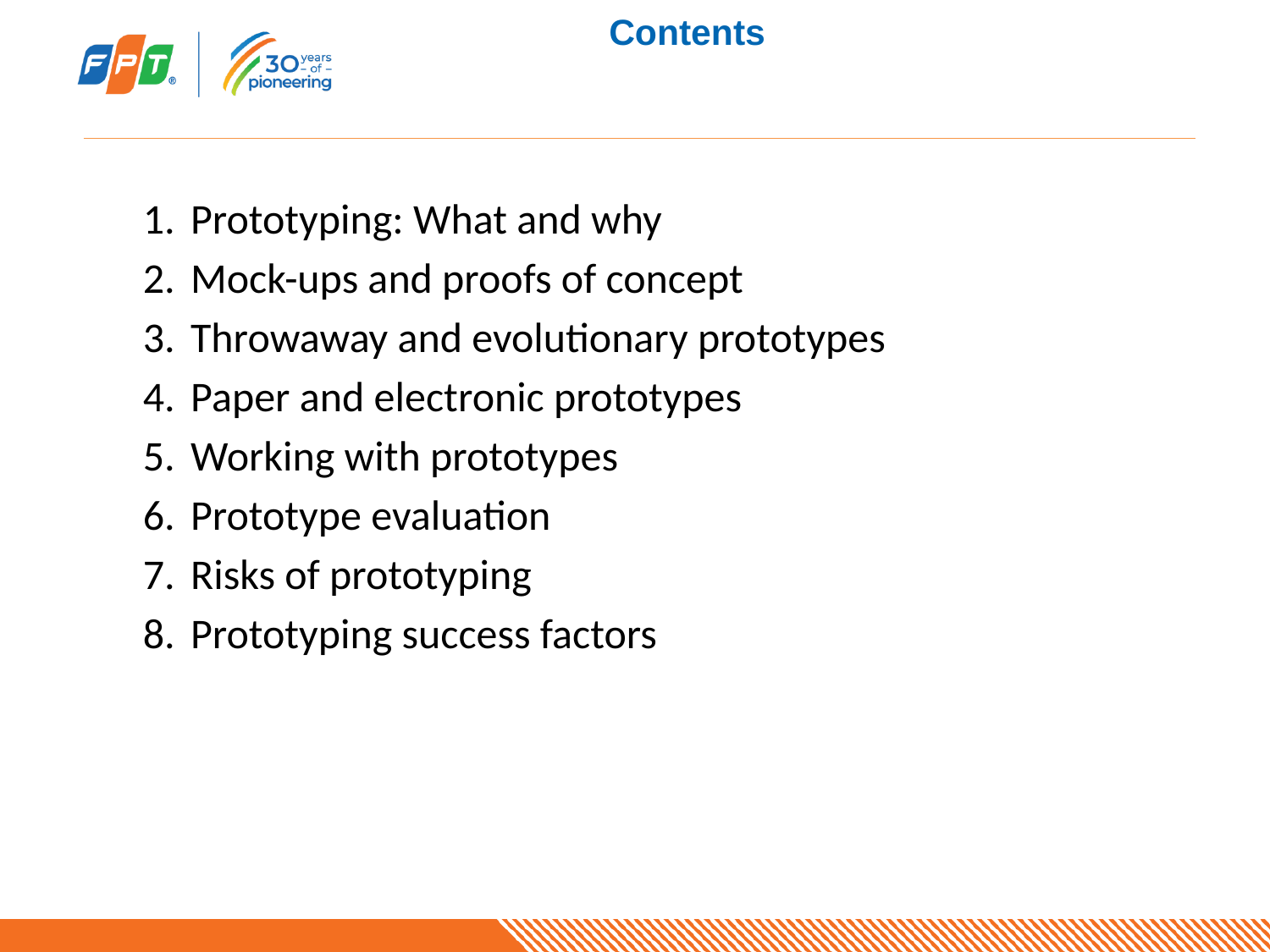

# Contents
Prototyping: What and why
Mock-ups and proofs of concept
Throwaway and evolutionary prototypes
Paper and electronic prototypes
Working with prototypes
Prototype evaluation
Risks of prototyping
Prototyping success factors